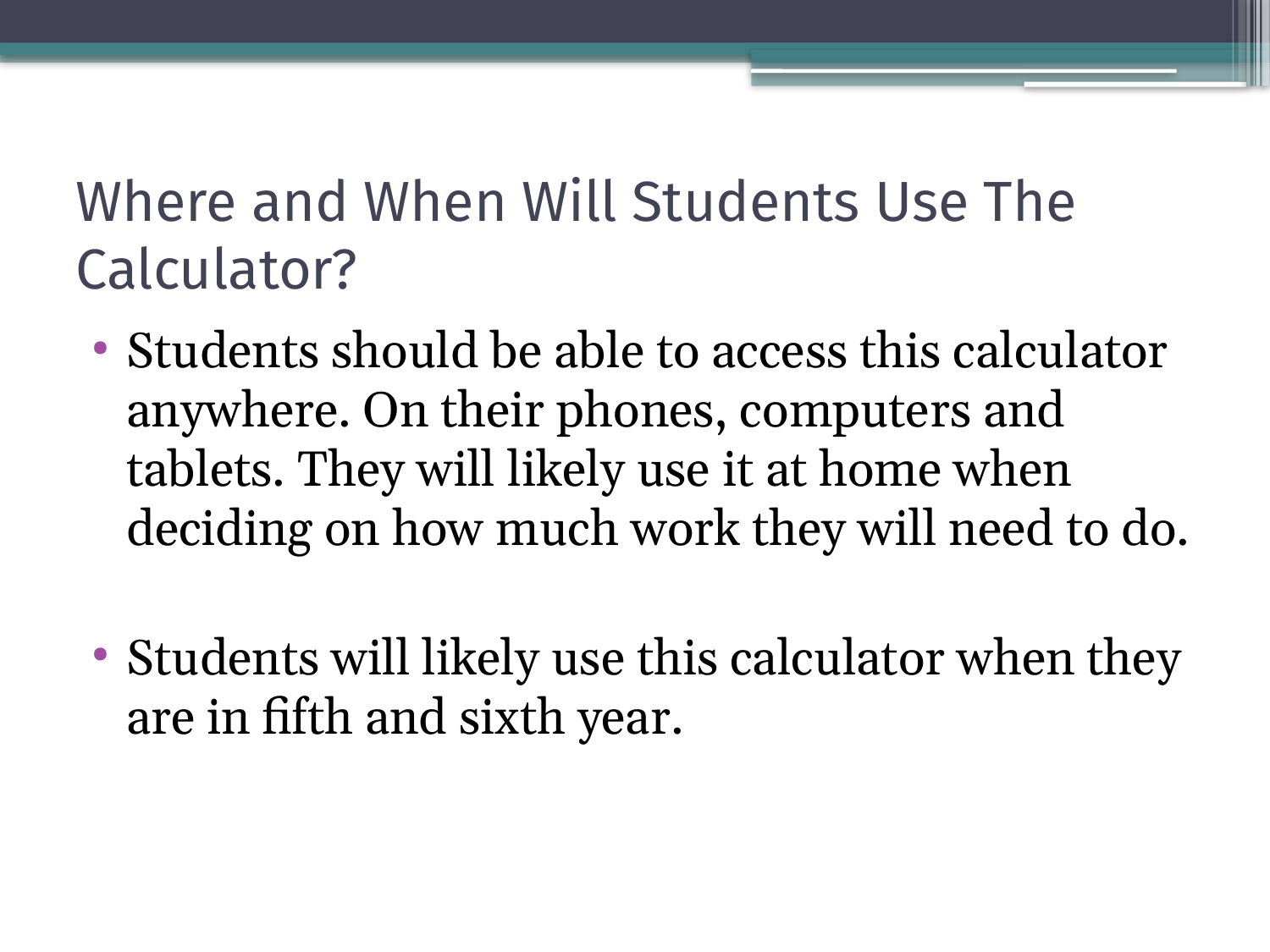

# Where and When Will Students Use The Calculator?
Students should be able to access this calculator anywhere. On their phones, computers and tablets. They will likely use it at home when deciding on how much work they will need to do.

Students will likely use this calculator when they are in fifth and sixth year.